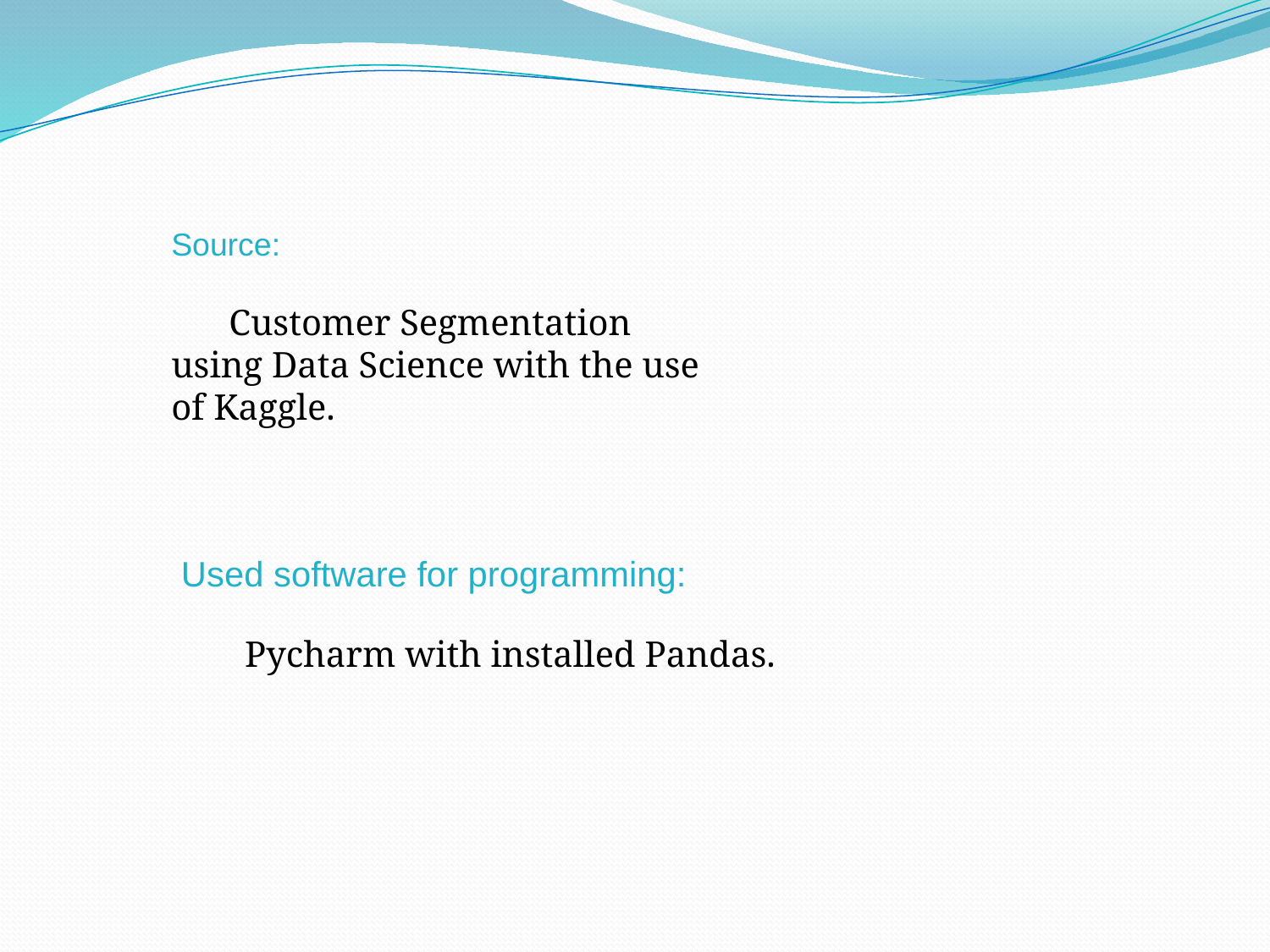

Source:

       Customer Segmentation using Data Science with the use  of Kaggle.

Used software for programming:

       Pycharm with installed Pandas.